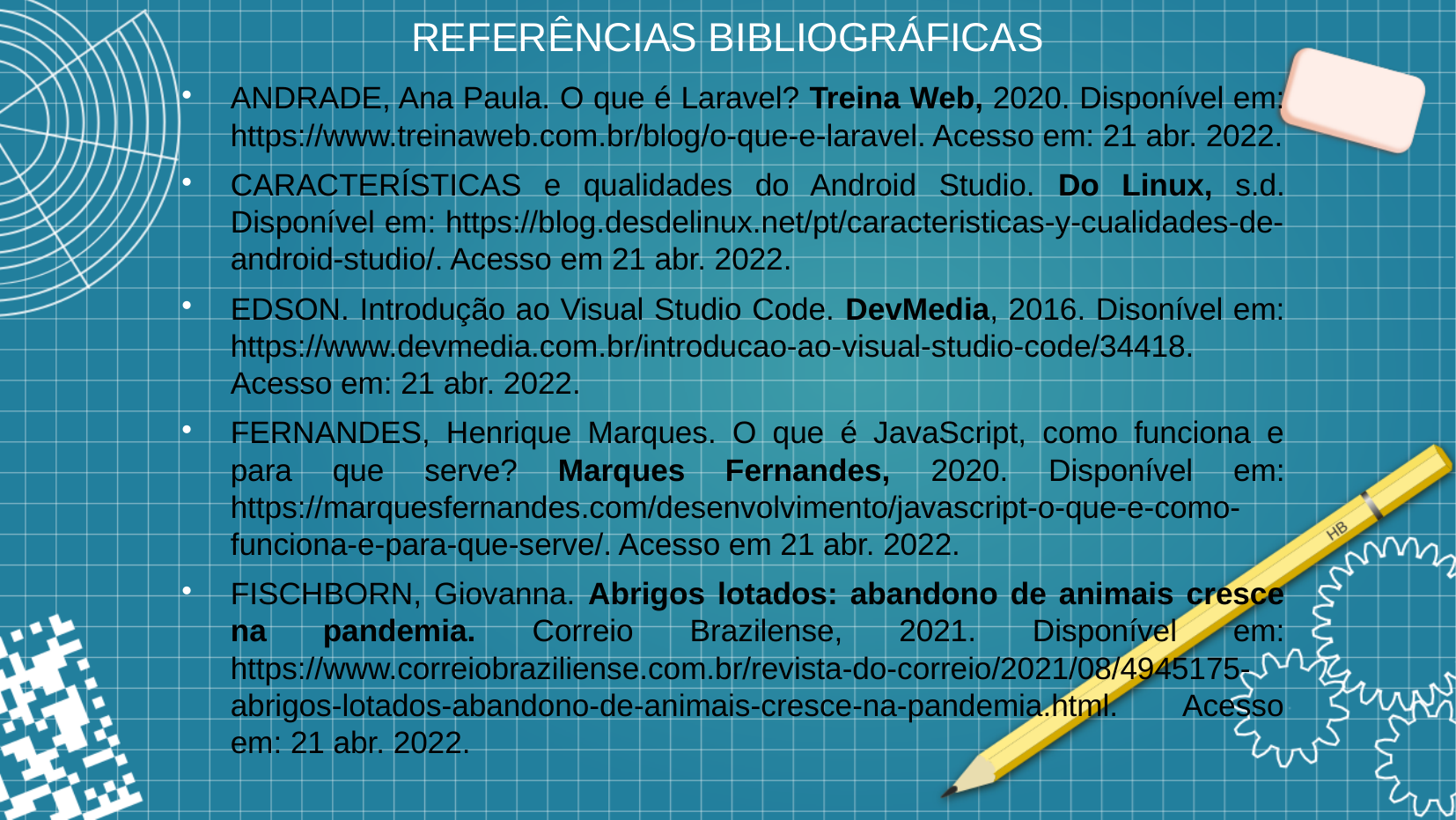

# REFERÊNCIAS BIBLIOGRÁFICAS
ANDRADE, Ana Paula. O que é Laravel? Treina Web, 2020. Disponível em: https://www.treinaweb.com.br/blog/o-que-e-laravel. Acesso em: 21 abr. 2022.
CARACTERÍSTICAS e qualidades do Android Studio. Do Linux, s.d. Disponível em: https://blog.desdelinux.net/pt/caracteristicas-y-cualidades-de-android-studio/. Acesso em 21 abr. 2022.
EDSON. Introdução ao Visual Studio Code. DevMedia, 2016. Disonível em: https://www.devmedia.com.br/introducao-ao-visual-studio-code/34418. Acesso em: 21 abr. 2022.
FERNANDES, Henrique Marques. O que é JavaScript, como funciona e para que serve? Marques Fernandes, 2020. Disponível em: https://marquesfernandes.com/desenvolvimento/javascript-o-que-e-como-funciona-e-para-que-serve/. Acesso em 21 abr. 2022.
FISCHBORN, Giovanna. Abrigos lotados: abandono de animais cresce na pandemia. Correio Brazilense, 2021. Disponível em: https://www.correiobraziliense.com.br/revista-do-correio/2021/08/4945175-abrigos-lotados-abandono-de-animais-cresce-na-pandemia.html. Acesso em: 21 abr. 2022.